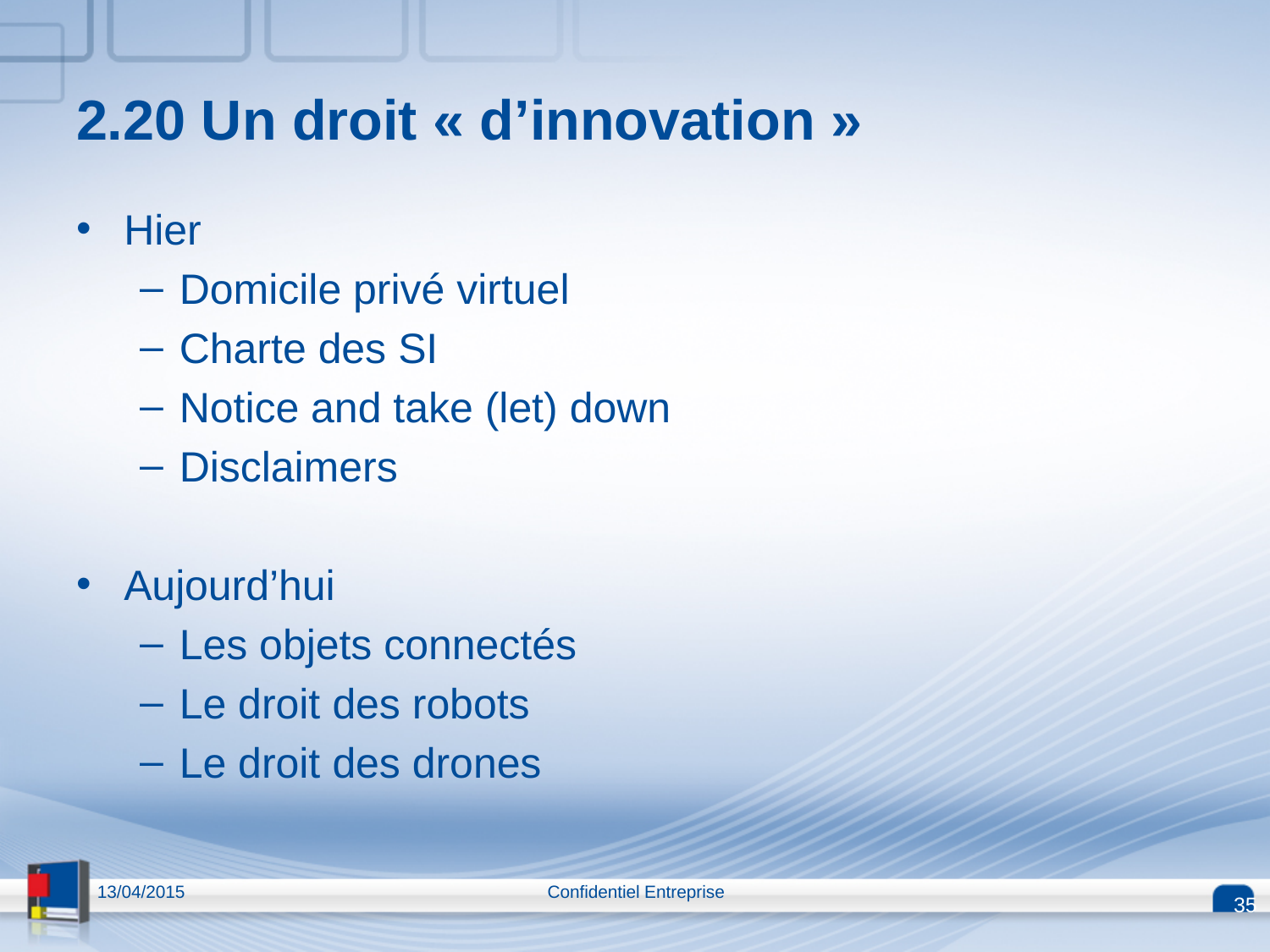

2.20 Un droit « d’innovation »
Hier
Domicile privé virtuel
Charte des SI
Notice and take (let) down
Disclaimers

Aujourd’hui
Les objets connectés
Le droit des robots
Le droit des drones
13/04/2015
Confidentiel Entreprise
35